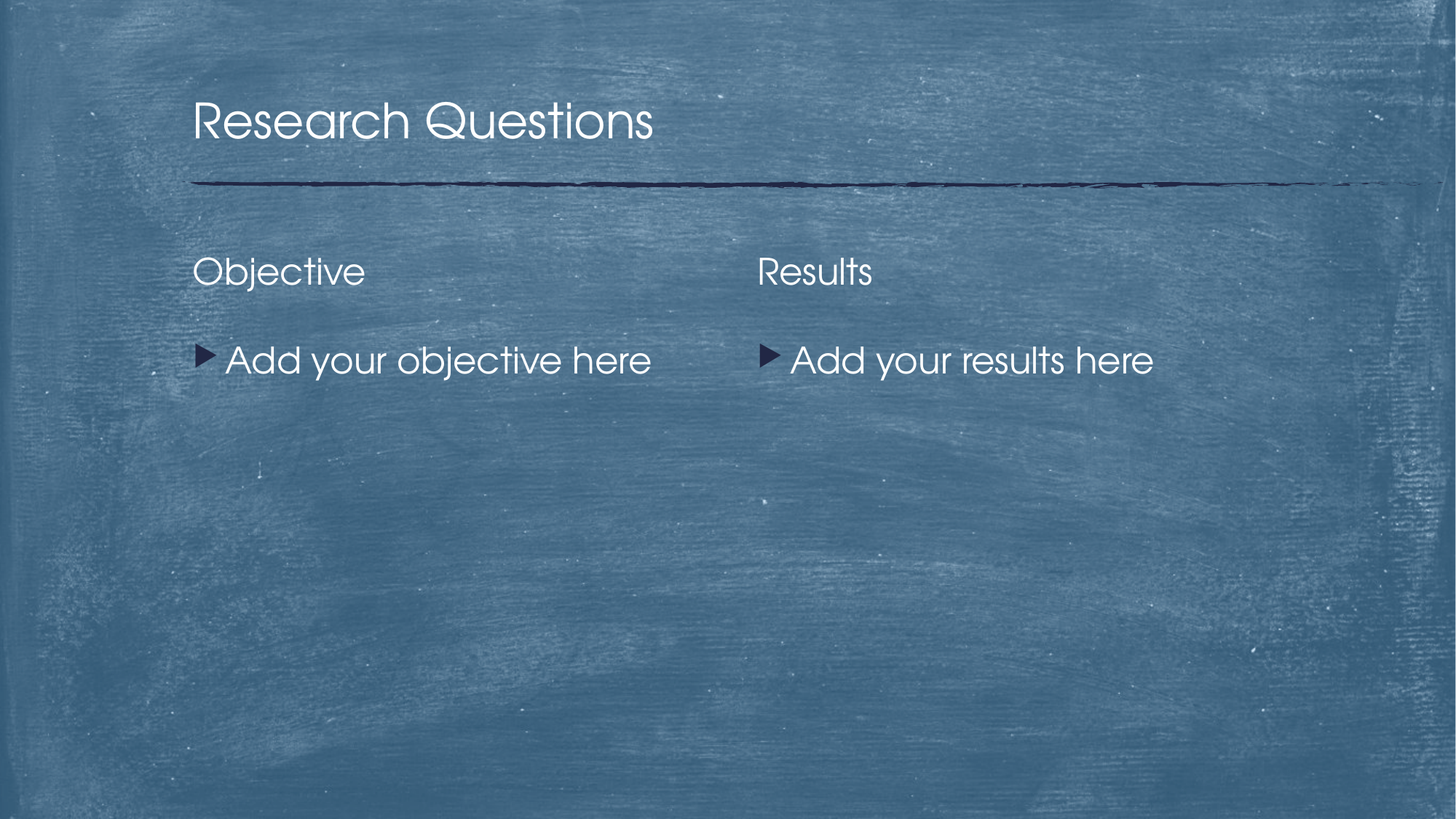

# Research Questions
Objective
Results
Add your objective here
Add your results here